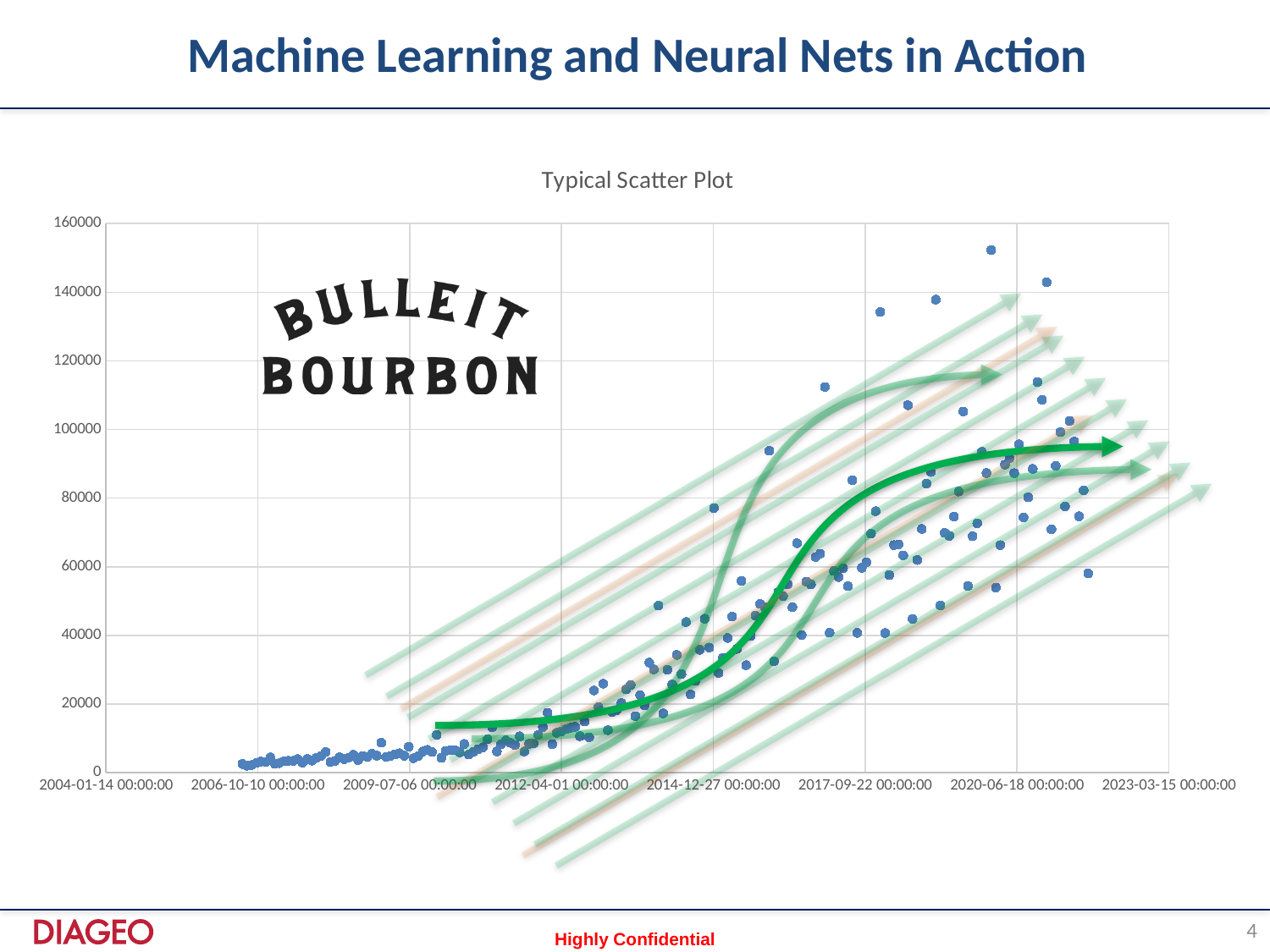

Machine Learning and Neural Nets in Action

### Chart: Typical Scatter Plot

| Category | value |
|---|---|
4